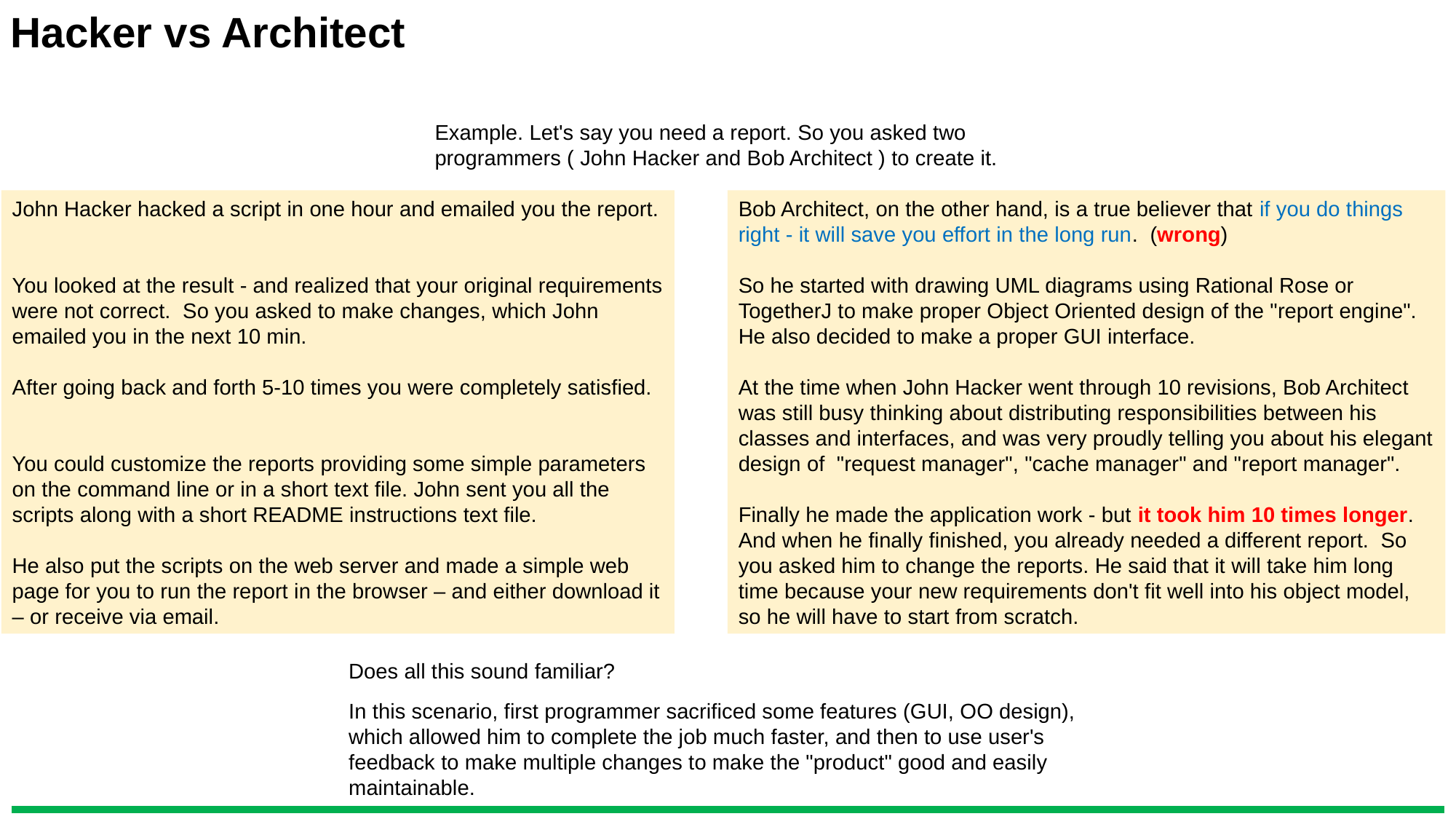

Hacker vs Architect
Example. Let's say you need a report. So you asked two programmers ( John Hacker and Bob Architect ) to create it.
John Hacker hacked a script in one hour and emailed you the report.
You looked at the result - and realized that your original requirements were not correct.  So you asked to make changes, which John emailed you in the next 10 min.
After going back and forth 5-10 times you were completely satisfied.
You could customize the reports providing some simple parameters on the command line or in a short text file. John sent you all the scripts along with a short README instructions text file.
He also put the scripts on the web server and made a simple web page for you to run the report in the browser – and either download it – or receive via email.
Bob Architect, on the other hand, is a true believer that if you do things right - it will save you effort in the long run.  (wrong)
So he started with drawing UML diagrams using Rational Rose or TogetherJ to make proper Object Oriented design of the "report engine".
He also decided to make a proper GUI interface.

At the time when John Hacker went through 10 revisions, Bob Architect was still busy thinking about distributing responsibilities between his classes and interfaces, and was very proudly telling you about his elegant design of  "request manager", "cache manager" and "report manager".

Finally he made the application work - but it took him 10 times longer.
And when he finally finished, you already needed a different report.  So you asked him to change the reports. He said that it will take him long time because your new requirements don't fit well into his object model, so he will have to start from scratch.
Does all this sound familiar?

In this scenario, first programmer sacrificed some features (GUI, OO design), which allowed him to complete the job much faster, and then to use user's  feedback to make multiple changes to make the "product" good and easily maintainable.